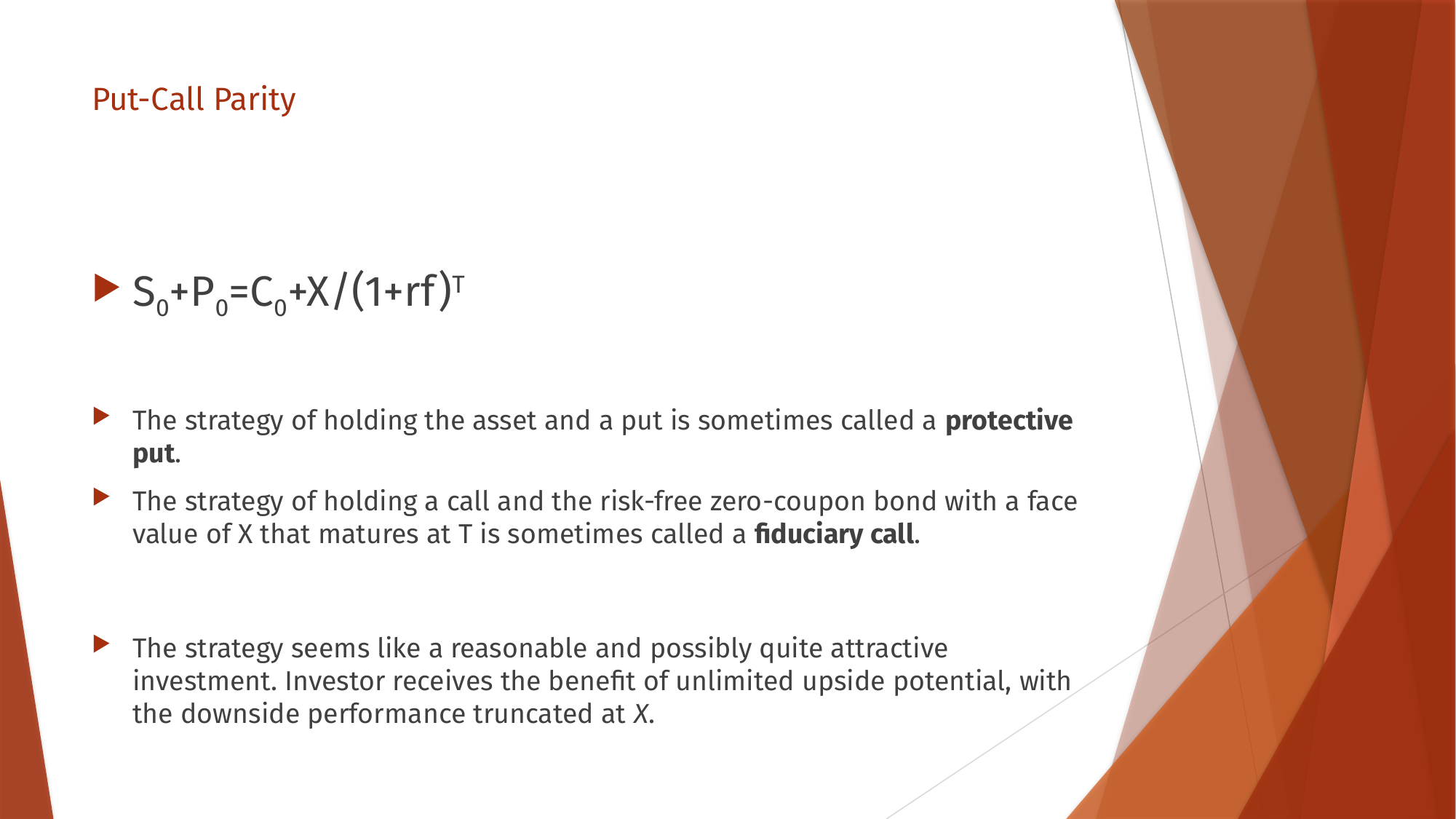

# Put-Call Parity
S0+P0=C0+X/(1+rf)T

The strategy of holding the asset and a put is sometimes called a protective put.
The strategy of holding a call and the risk-free zero-coupon bond with a face value of X that matures at T is sometimes called a fiduciary call.

The strategy seems like a reasonable and possibly quite attractive investment. Investor receives the benefit of unlimited upside potential, with the downside performance truncated at X.